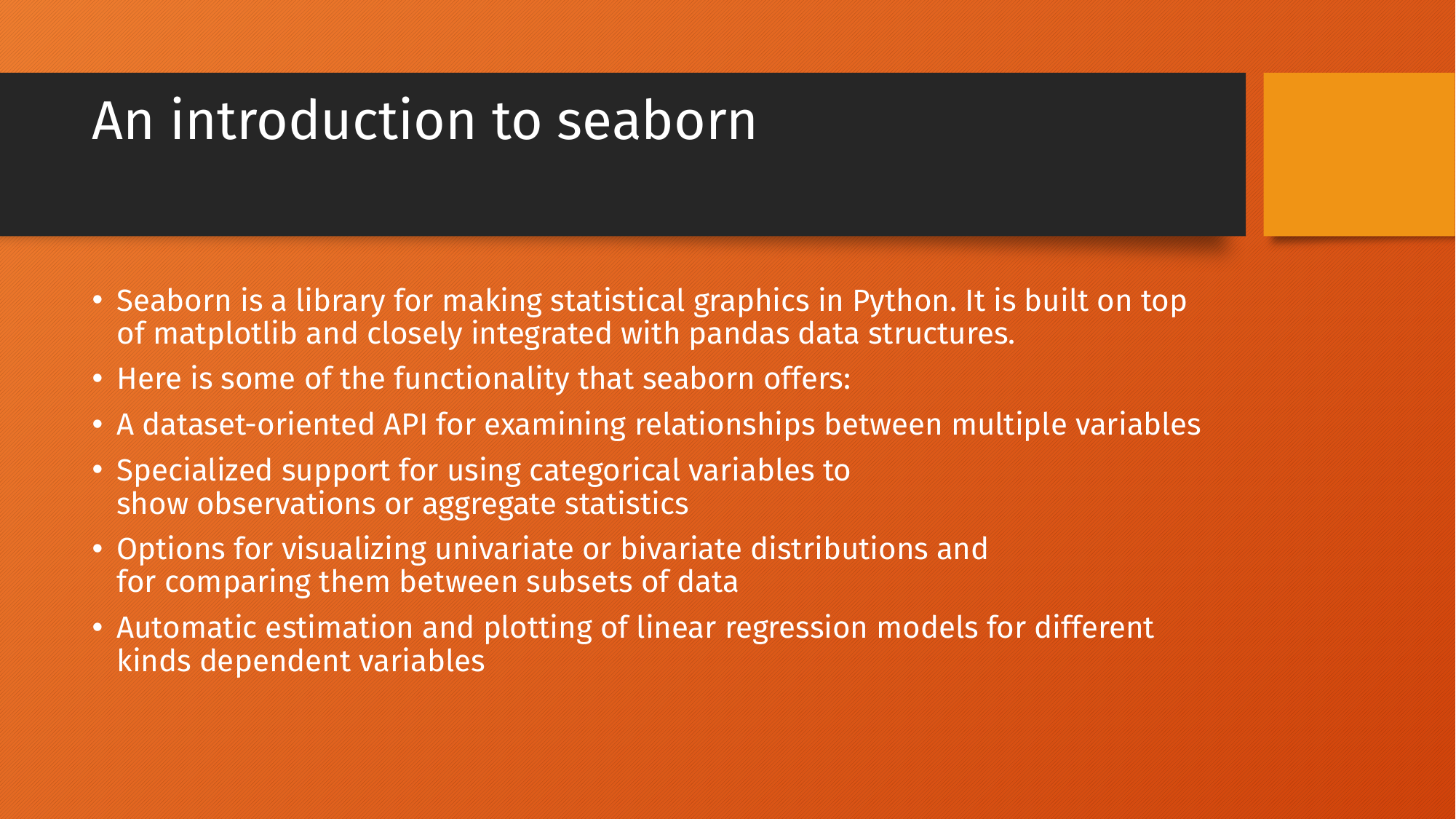

# An introduction to seaborn
Seaborn is a library for making statistical graphics in Python. It is built on top of matplotlib and closely integrated with pandas data structures.
Here is some of the functionality that seaborn offers:
A dataset-oriented API for examining relationships between multiple variables
Specialized support for using categorical variables to show observations or aggregate statistics
Options for visualizing univariate or bivariate distributions and for comparing them between subsets of data
Automatic estimation and plotting of linear regression models for different kinds dependent variables